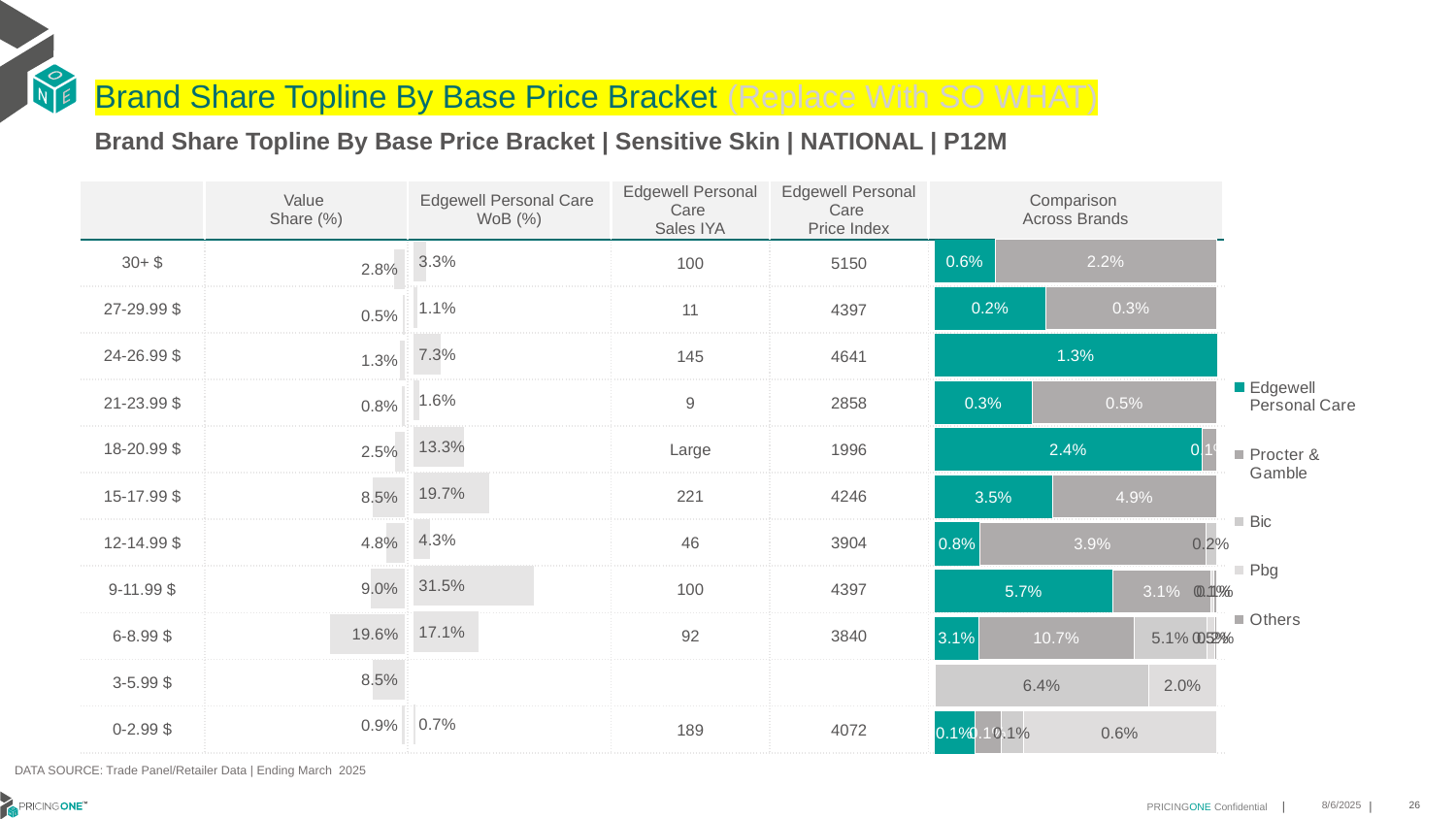

# Brand Share Topline By Base Price Bracket (Replace With SO WHAT)
Brand Share Topline By Base Price Bracket | Sensitive Skin | NATIONAL | P12M
|  | Value Share (%) | Edgewell Personal Care WoB (%) | Edgewell Personal Care Sales IYA | Edgewell Personal Care Price Index | Comparison Across Brands |
| --- | --- | --- | --- | --- | --- |
| 30+ $ |  |  | 100 | 5150 |  |
| 27-29.99 $ |  |  | 11 | 4397 |  |
| 24-26.99 $ |  |  | 145 | 4641 |  |
| 21-23.99 $ |  |  | 9 | 2858 |  |
| 18-20.99 $ |  |  | Large | 1996 |  |
| 15-17.99 $ |  |  | 221 | 4246 |  |
| 12-14.99 $ |  |  | 46 | 3904 |  |
| 9-11.99 $ |  |  | 100 | 4397 |  |
| 6-8.99 $ |  |  | 92 | 3840 |  |
| 3-5.99 $ |  |  |  |  |  |
| 0-2.99 $ |  |  | 189 | 4072 |  |

### Chart

| Category | Edgewell Personal Care | Procter & Gamble | Bic | Pbg | Others |
|---|---|---|---|---|---|
| 30+ $ | 0.006000551295048664 | 0.022131243517757866 | None | None | None |
| 27-29.99 $ | 0.0019777816867075685 | 0.003044183972765182 | None | None | None |
| 24-26.99 $ | 0.013055097506692741 | None | None | None | None |
| 21-23.99 $ | 0.0027901119282352045 | 0.005290056311163097 | None | None | None |
| 18-20.99 $ | 0.023928451194154134 | 0.0013278759537635539 | None | None | None |
| 15-17.99 $ | 0.03537447400536933 | 0.04930598621547547 | None | None | None |
| 12-14.99 $ | 0.007727619780396526 | 0.03859063242682499 | 0.001938700780663966 | None | None |
| 9-11.99 $ | 0.05652529406955181 | 0.030980045567983987 | None | 0.0007877840422195971 | 0.0010984109495484468 |
| 6-8.99 $ | 0.030610929473432164 | 0.10747227552943403 | 0.05057714366511143 | 0.005234424553295467 | 0.0015439076832633298 |
| 3-5.99 $ | None | None | 0.06420141298664801 | 0.02040146655862311 | None |
| 0-2.99 $ | 0.0012165746746447437 | 0.000790154743520288 | 0.0006716826174583261 | 0.00588297709832891 | None |

### Chart

| Category | Value Share |
|---|---|
|  | 0.028131794812806532 |

### Chart

| Category | Brand WoB % |
|---|---|
|  | 0.0334 |
DATA SOURCE: Trade Panel/Retailer Data | Ending March  2025

8/6/2025
26